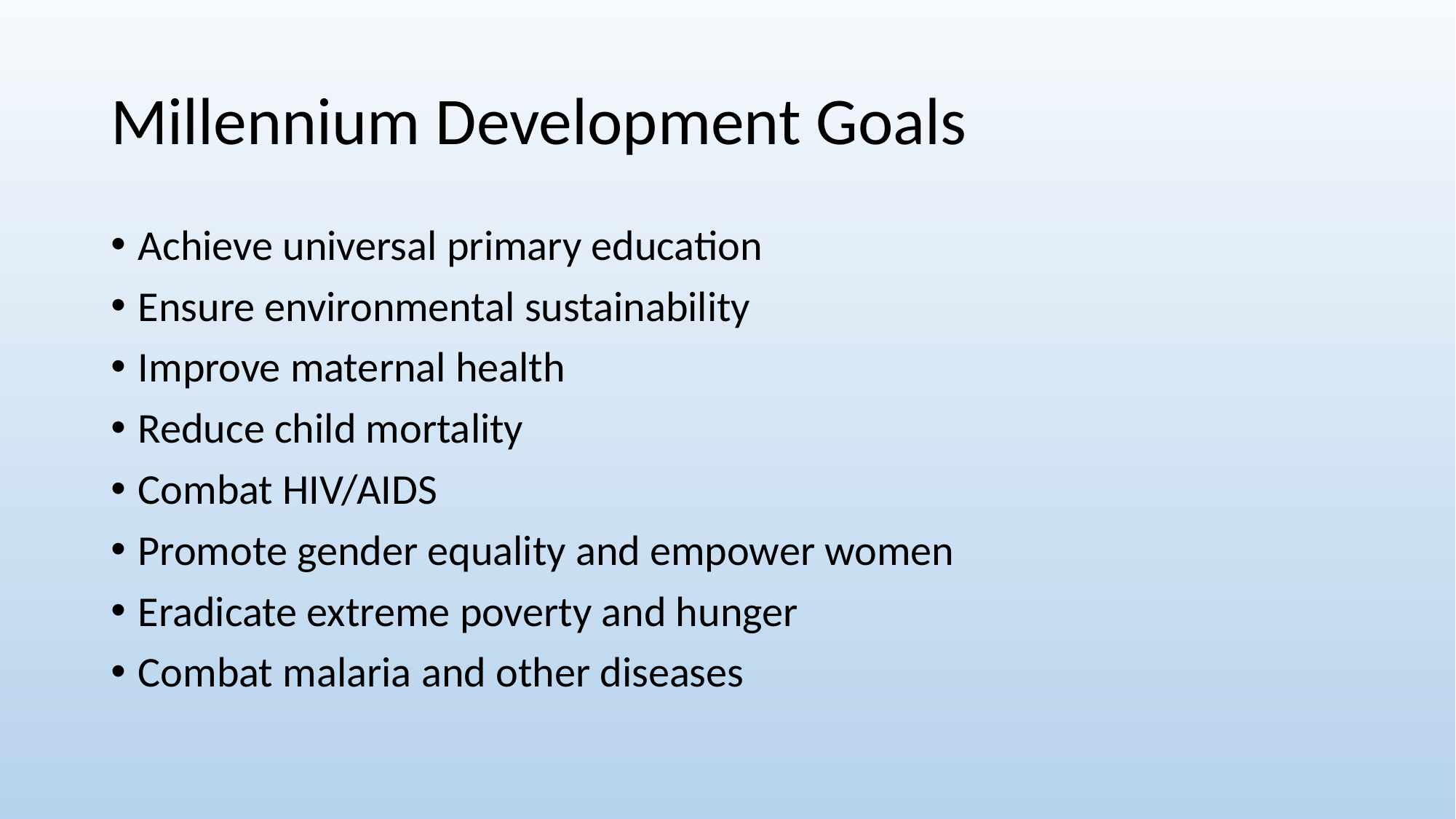

# Millennium Development Goals
Achieve universal primary education
Ensure environmental sustainability
Improve maternal health
Reduce child mortality
Combat HIV/AIDS
Promote gender equality and empower women
Eradicate extreme poverty and hunger
Combat malaria and other diseases